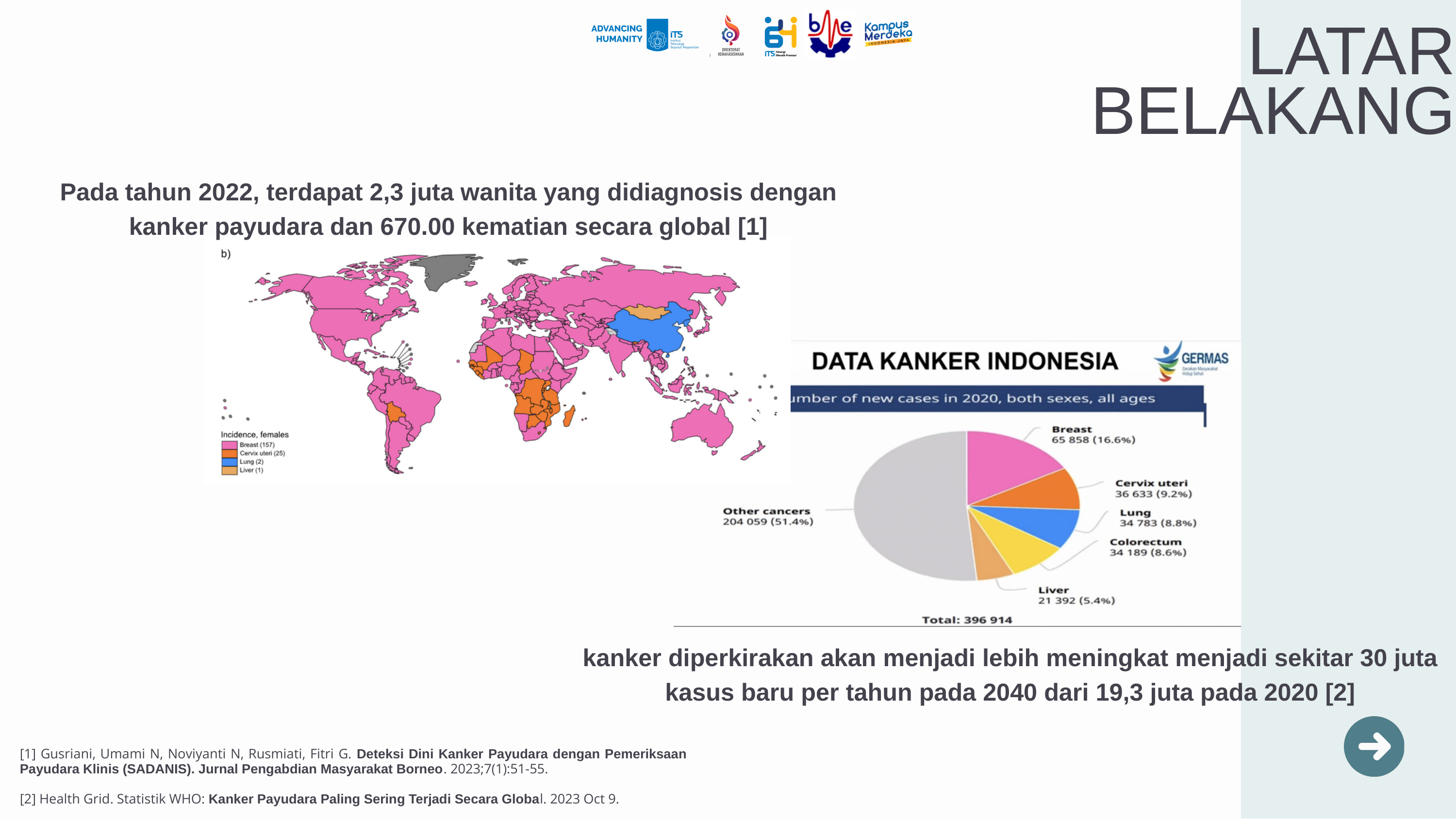

LATAR BELAKANG
Pada tahun 2022, terdapat 2,3 juta wanita yang didiagnosis dengan kanker payudara dan 670.00 kematian secara global [1]

kanker diperkirakan akan menjadi lebih meningkat menjadi sekitar 30 juta kasus baru per tahun pada 2040 dari 19,3 juta pada 2020 [2]

[1] Gusriani, Umami N, Noviyanti N, Rusmiati, Fitri G. Deteksi Dini Kanker Payudara dengan Pemeriksaan Payudara Klinis (SADANIS). Jurnal Pengabdian Masyarakat Borneo. 2023;7(1):51-55.
[2] Health Grid. Statistik WHO: Kanker Payudara Paling Sering Terjadi Secara Global. 2023 Oct 9.